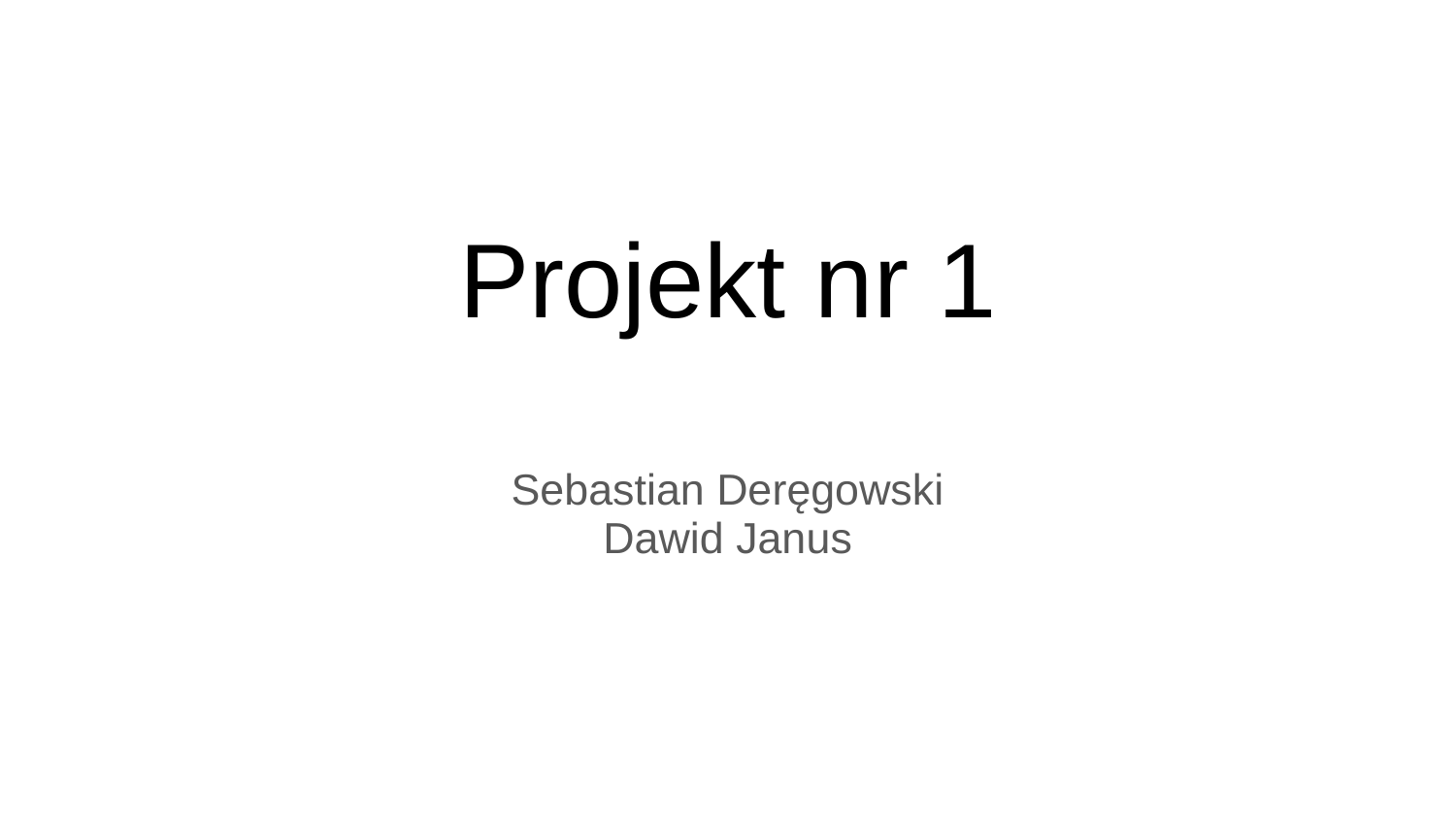

# Projekt nr 1
Sebastian Deręgowski
Dawid Janus